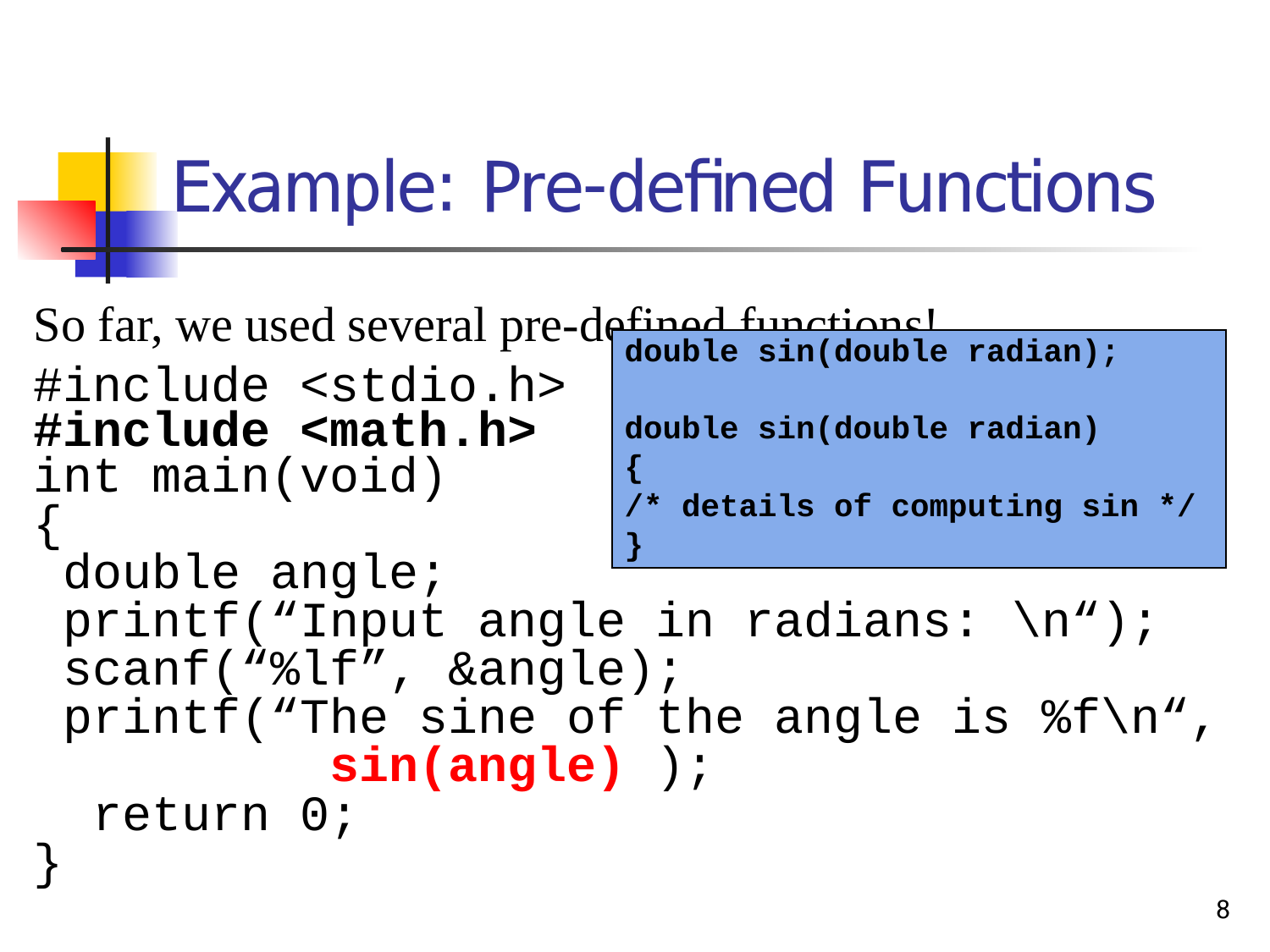

# Example: Pre-defined Functions

So far, we used several pre-defined functions!

#include <stdio.h>
#include <math.h>
int main(void)
{
 double angle;
 printf(“Input angle in radians: \n“);
 scanf(“%lf”, &angle);
 printf(“The sine of the angle is %f\n“,
          sin(angle) );
  return 0;
}
double sin(double radian);

double sin(double radian)
{
/* details of computing sin */
}
8